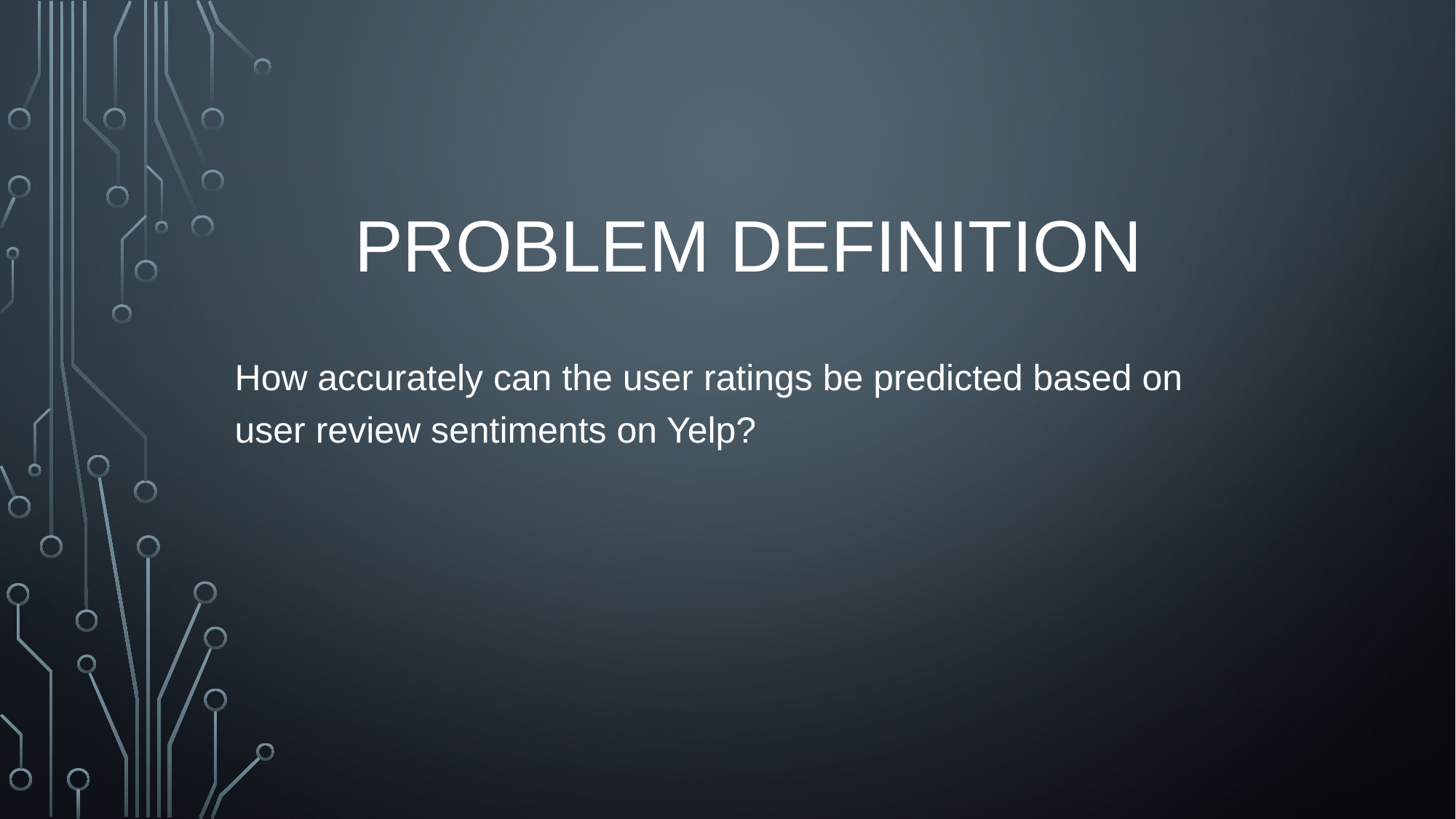

# PROBLEM DEFINITION
How accurately can the user ratings be predicted based on user review sentiments on Yelp?